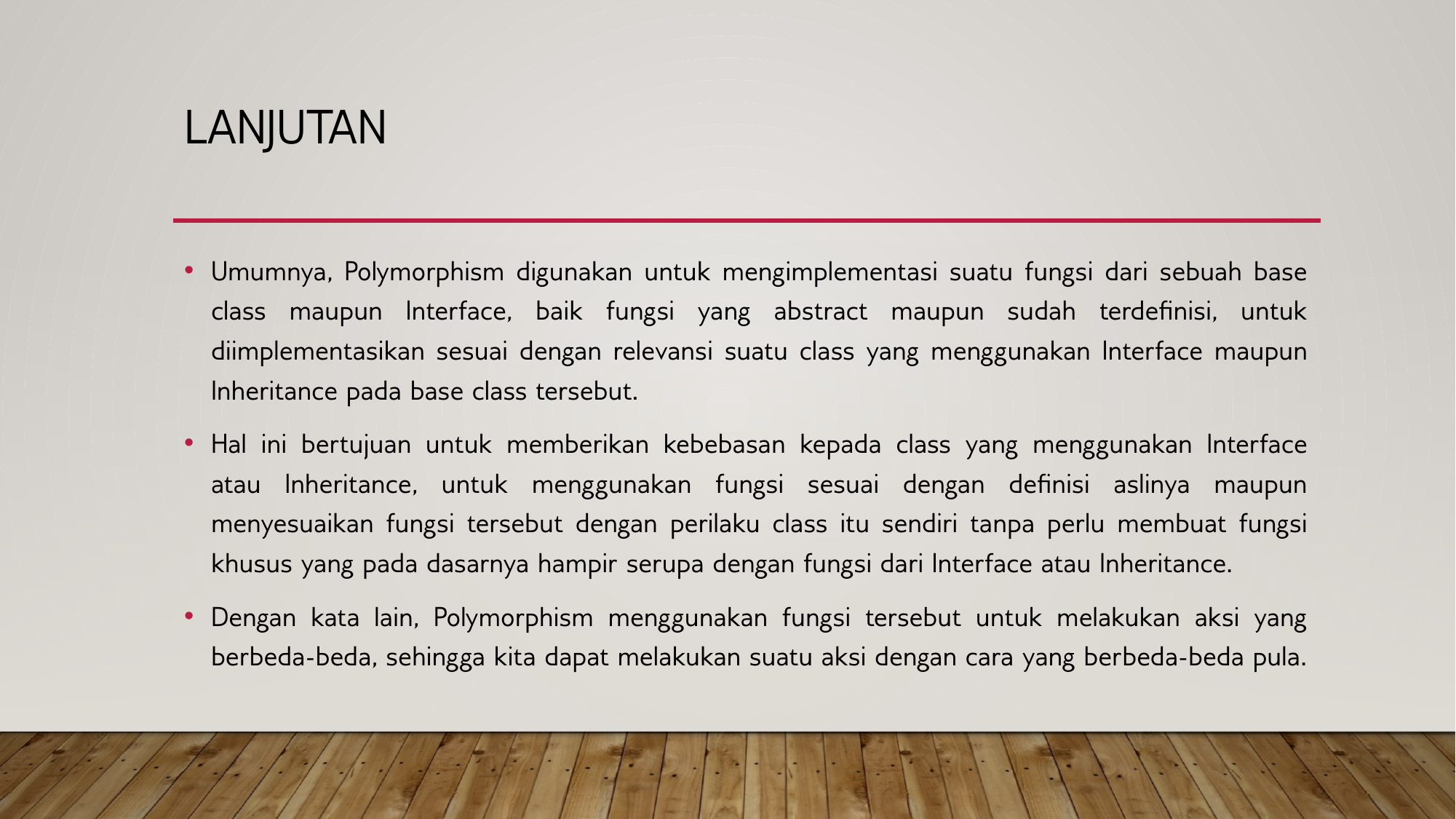

# lanjutan
Umumnya, Polymorphism digunakan untuk mengimplementasi suatu fungsi dari sebuah base class maupun Interface, baik fungsi yang abstract maupun sudah terdefinisi, untuk diimplementasikan sesuai dengan relevansi suatu class yang menggunakan Interface maupun Inheritance pada base class tersebut.
Hal ini bertujuan untuk memberikan kebebasan kepada class yang menggunakan Interface atau Inheritance, untuk menggunakan fungsi sesuai dengan definisi aslinya maupun menyesuaikan fungsi tersebut dengan perilaku class itu sendiri tanpa perlu membuat fungsi khusus yang pada dasarnya hampir serupa dengan fungsi dari Interface atau Inheritance.
Dengan kata lain, Polymorphism menggunakan fungsi tersebut untuk melakukan aksi yang berbeda-beda, sehingga kita dapat melakukan suatu aksi dengan cara yang berbeda-beda pula.